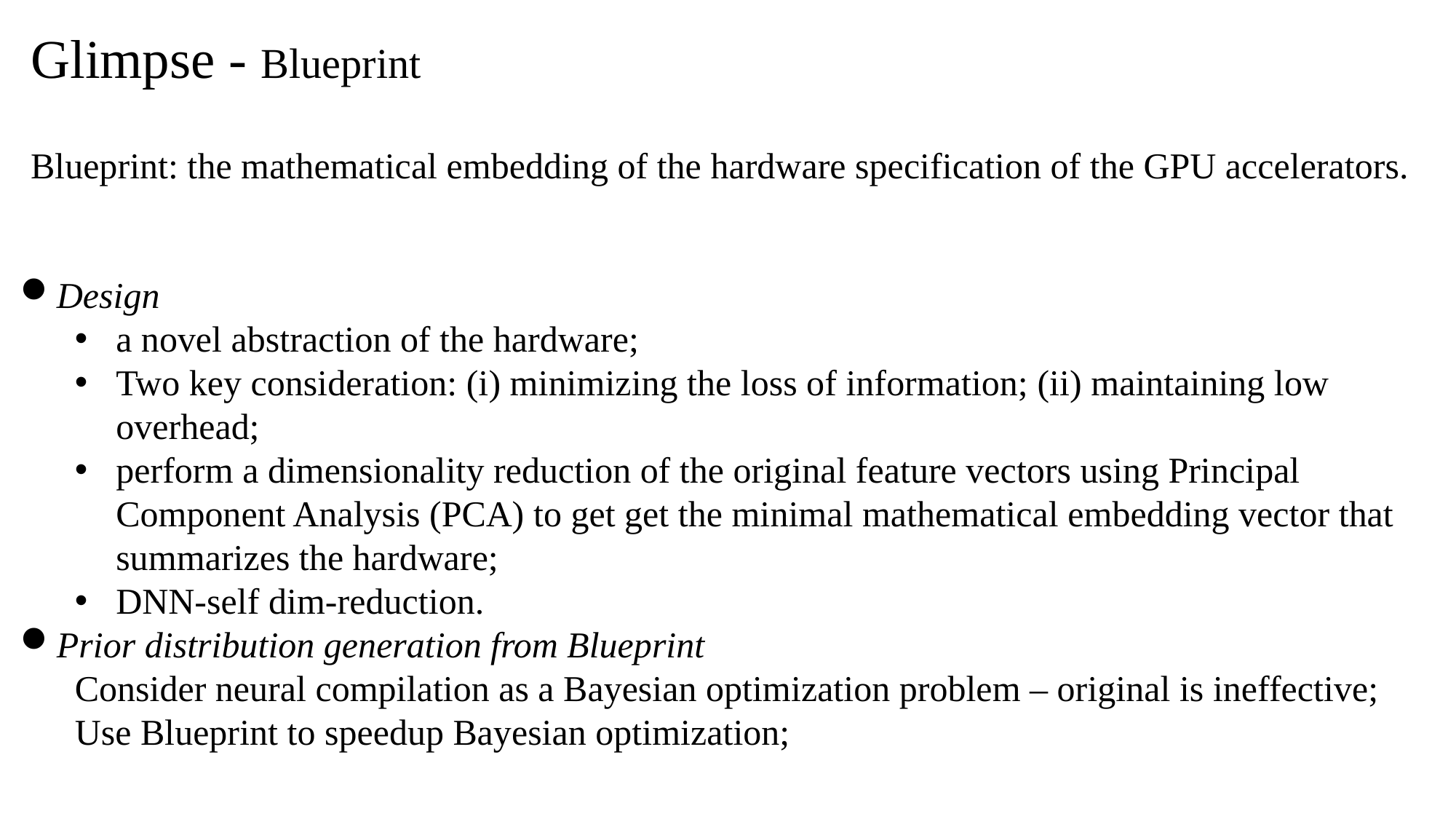

Glimpse - Blueprint
Blueprint: the mathematical embedding of the hardware specification of the GPU accelerators.
Design
a novel abstraction of the hardware;
Two key consideration: (i) minimizing the loss of information; (ii) maintaining low overhead;
perform a dimensionality reduction of the original feature vectors using Principal Component Analysis (PCA) to get get the minimal mathematical embedding vector that summarizes the hardware;
DNN-self dim-reduction.
Prior distribution generation from Blueprint
Consider neural compilation as a Bayesian optimization problem – original is ineffective;
Use Blueprint to speedup Bayesian optimization;